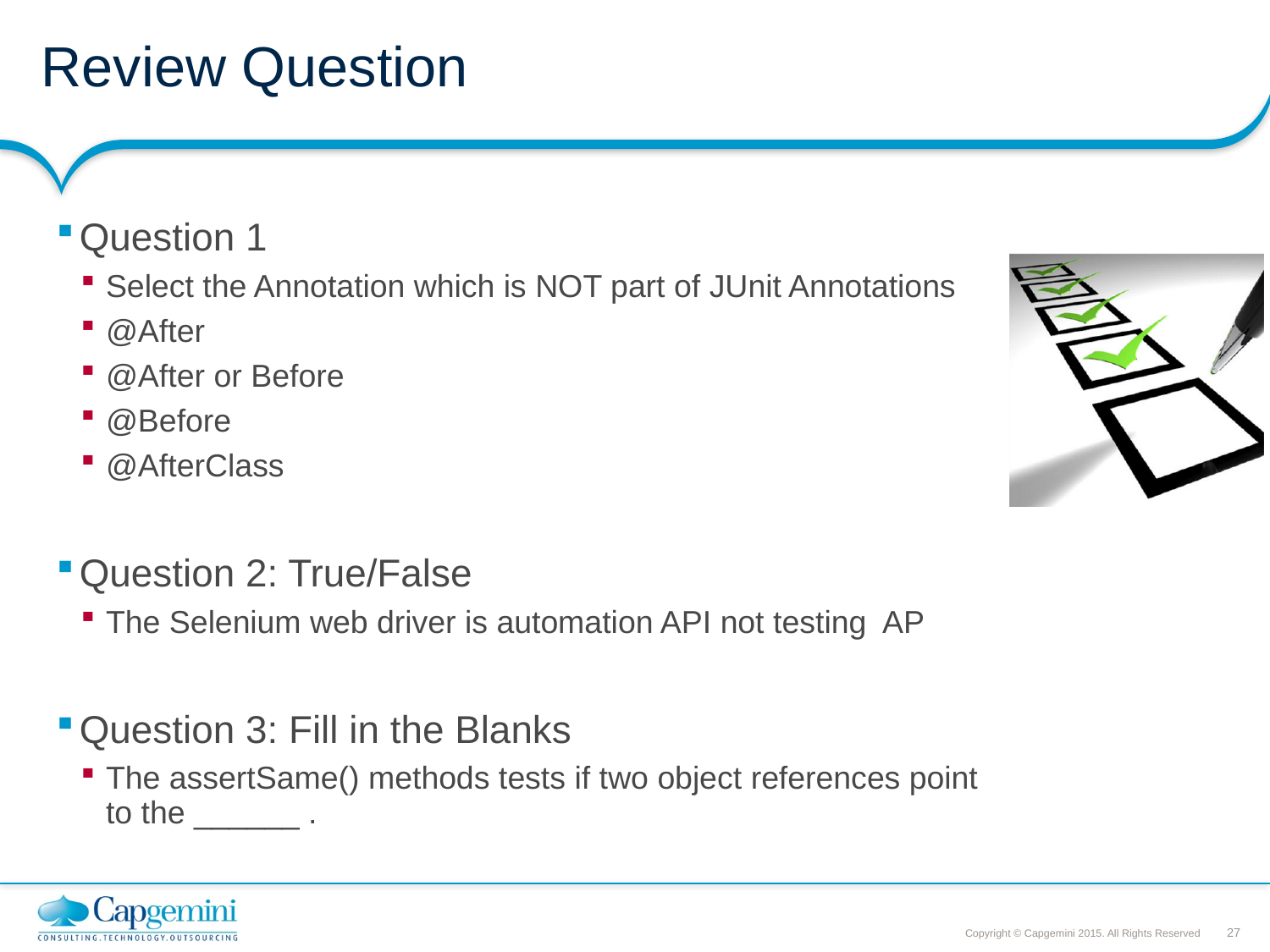

# Review Question
Question 1
Select the Annotation which is NOT part of JUnit Annotations
@After
@After or Before
@Before
@AfterClass

Question 2: True/False
The Selenium web driver is automation API not testing  AP

Question 3: Fill in the Blanks
The assertSame() methods tests if two object references point to the ______ .